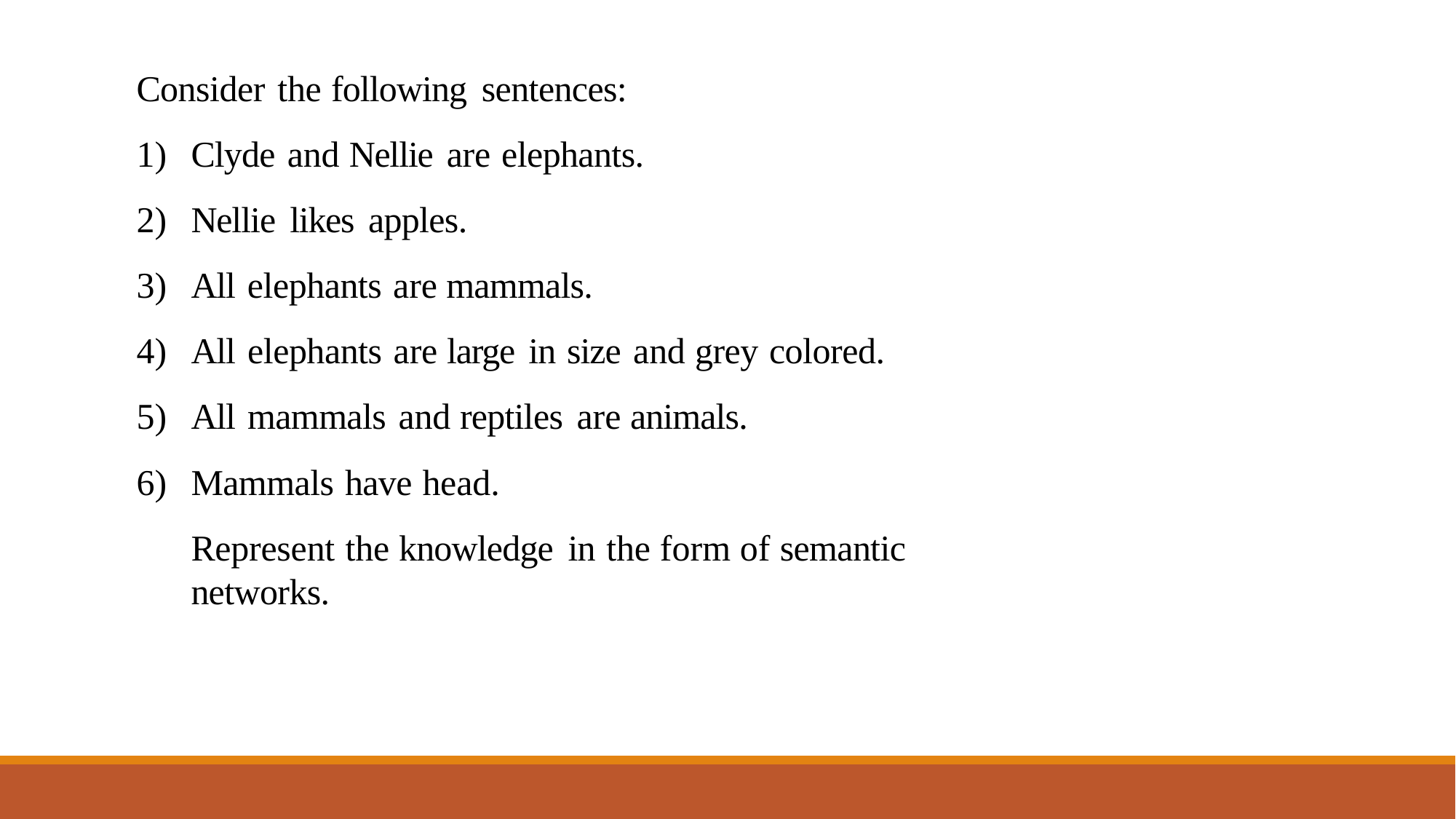

Consider the following sentences:
Clyde and Nellie are elephants.
Nellie likes apples.
All elephants are mammals.
All elephants are large in size and grey colored.
All mammals and reptiles are animals.
Mammals have head.
Represent the knowledge in the form of semantic networks.